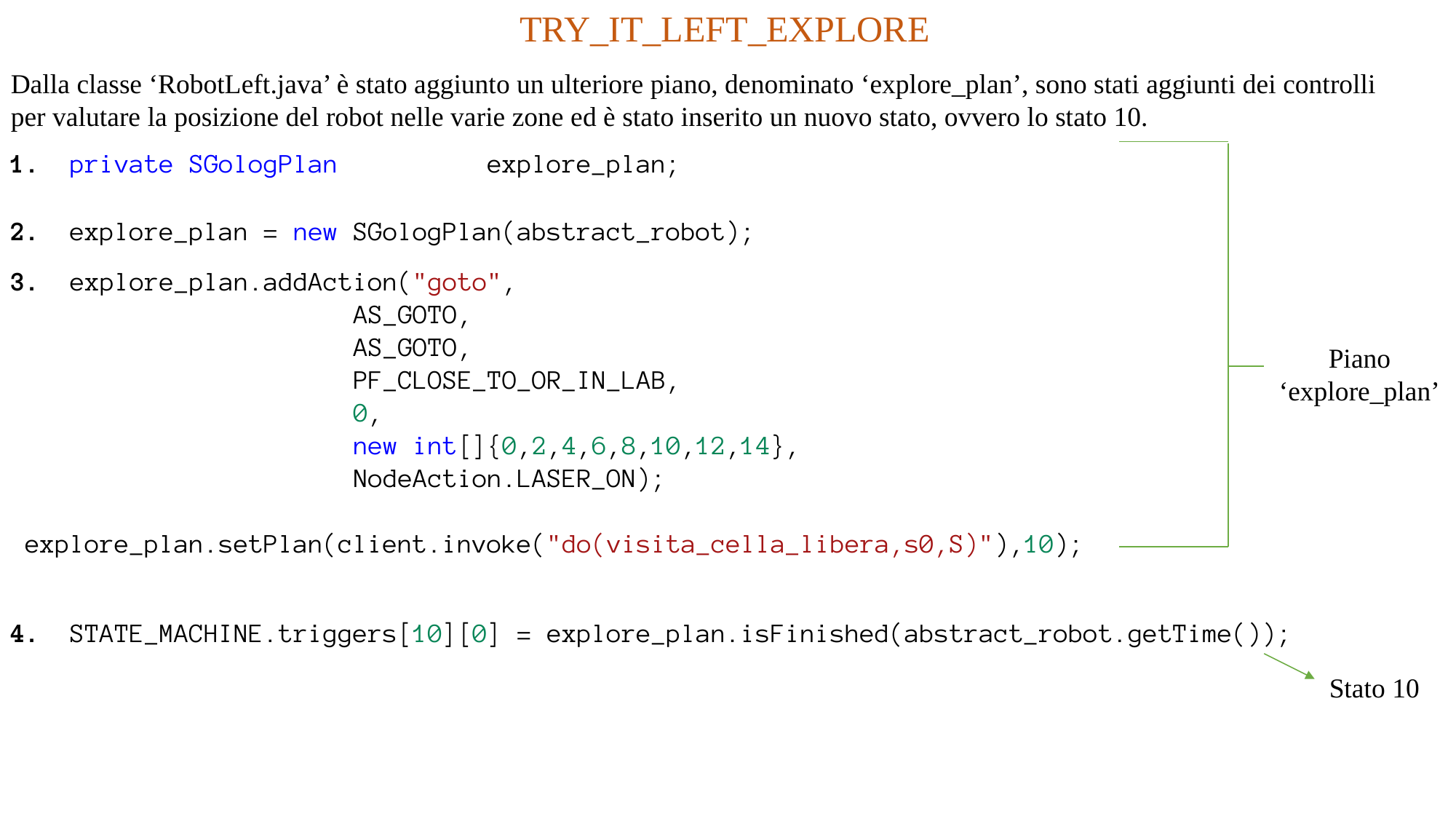

TRY_IT_LEFT_EXPLORE
Dalla classe ‘RobotLeft.java’ è stato aggiunto un ulteriore piano, denominato ‘explore_plan’, sono stati aggiunti dei controlli per valutare la posizione del robot nelle varie zone ed è stato inserito un nuovo stato, ovvero lo stato 10.
1.  private SGologPlan          explore_plan;
2.  explore_plan = new SGologPlan(abstract_robot);
3.  explore_plan.addAction("goto",
                       AS_GOTO,
                       AS_GOTO,
                       PF_CLOSE_TO_OR_IN_LAB,
                       0,
                       new int[]{0,2,4,6,8,10,12,14},
                       NodeAction.LASER_ON);
 explore_plan.setPlan(client.invoke("do(visita_cella_libera,s0,S)"),10);
Piano ‘explore_plan’
4.  STATE_MACHINE.triggers[10][0] = explore_plan.isFinished(abstract_robot.getTime());
Stato 10